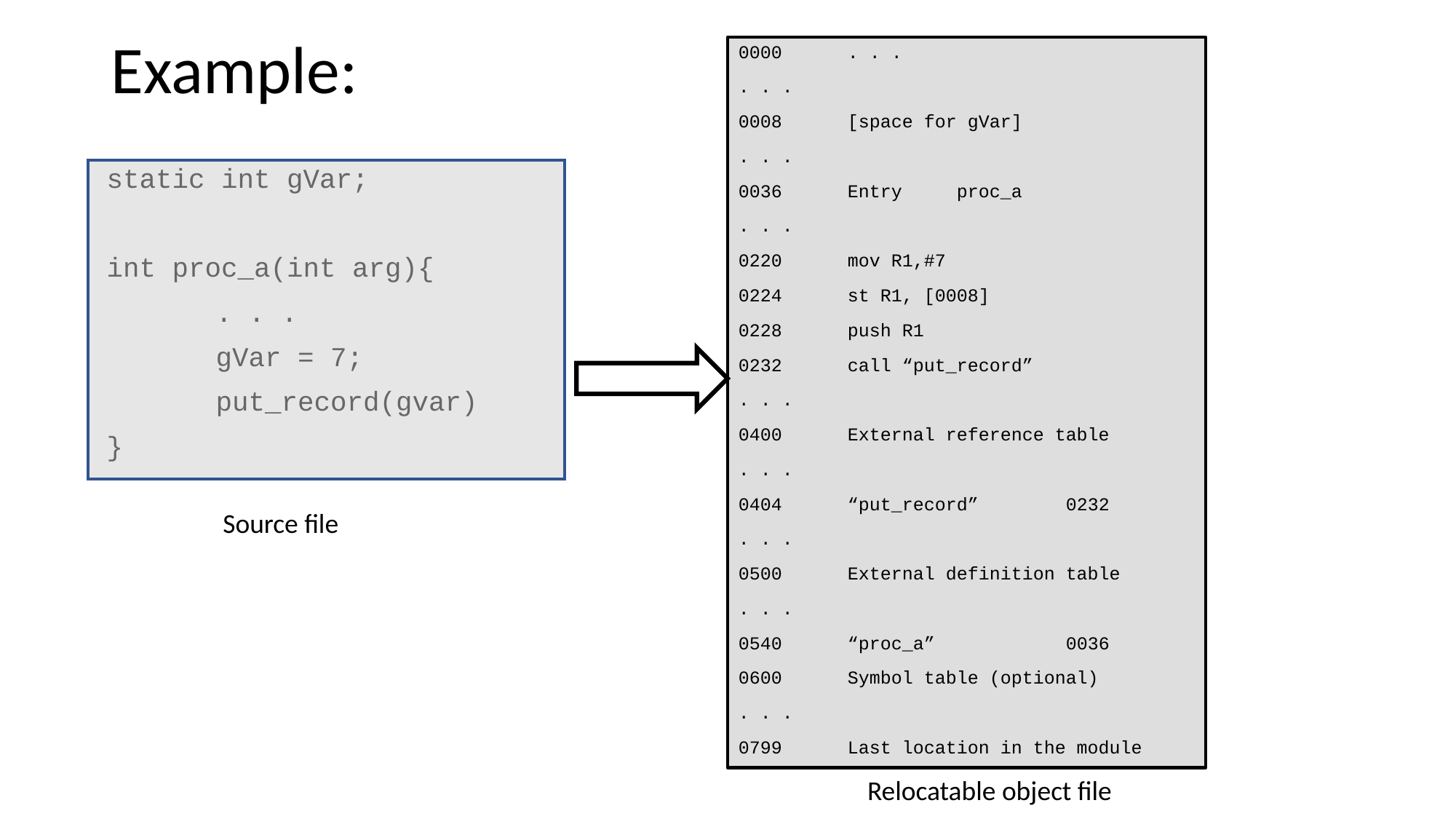

# Example:
0000	. . .
. . .
0008	[space for gVar]
. . .
0036	Entry	proc_a
. . .
0220	mov R1,#7
0224	st R1, [0008]
0228	push R1
0232	call “put_record”
. . .
0400 	External reference table
. . .
0404	“put_record”	0232
. . .
0500 	External definition table
. . .
0540	“proc_a”		0036
0600	Symbol table (optional)
. . .
0799	Last location in the module
static int gVar;

int proc_a(int arg){
	. . .
	gVar = 7;
	put_record(gvar)
}

Source file
Relocatable object file